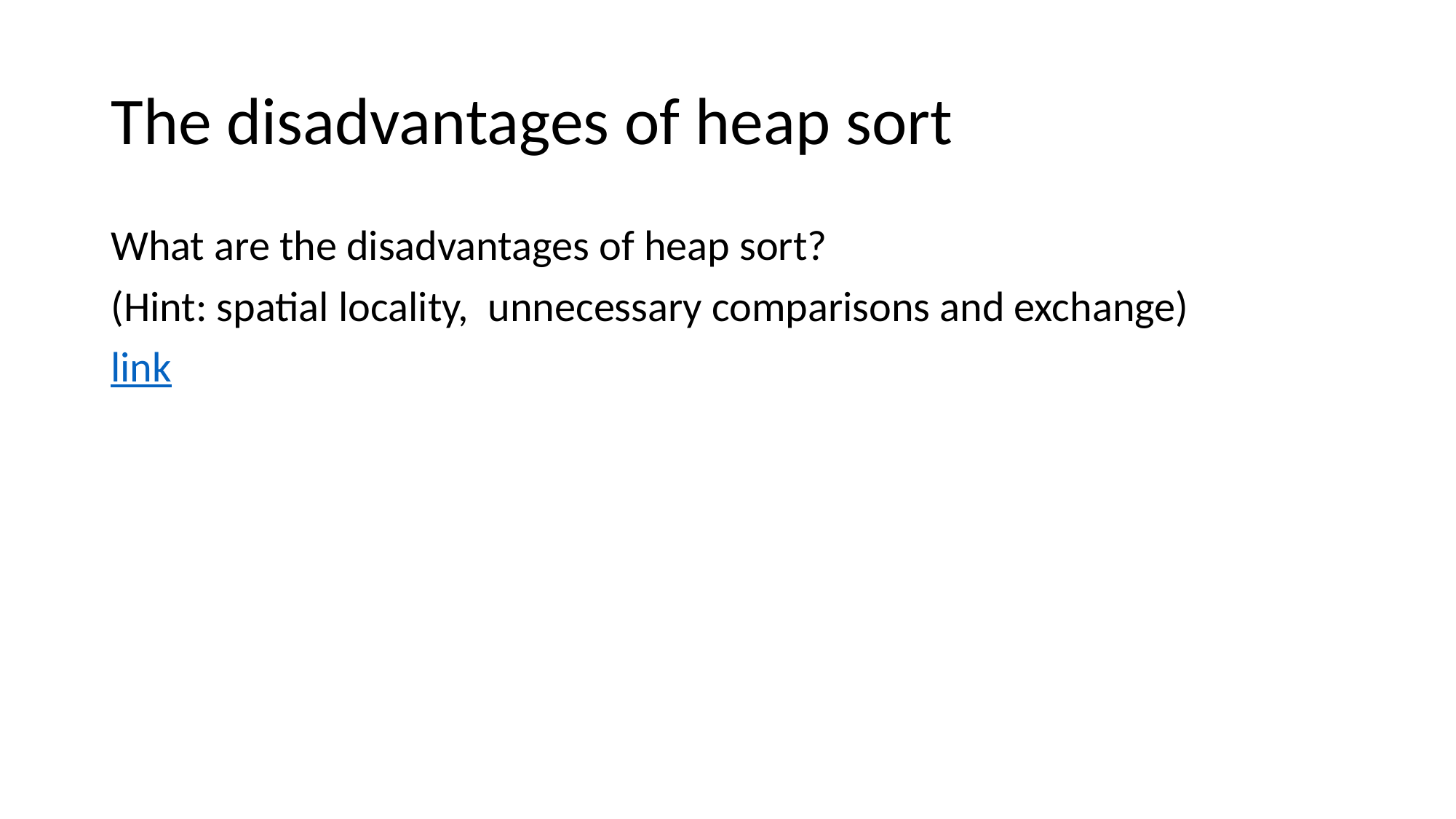

# The disadvantages of heap sort
What are the disadvantages of heap sort?
(Hint: spatial locality,  unnecessary comparisons and exchange)
link